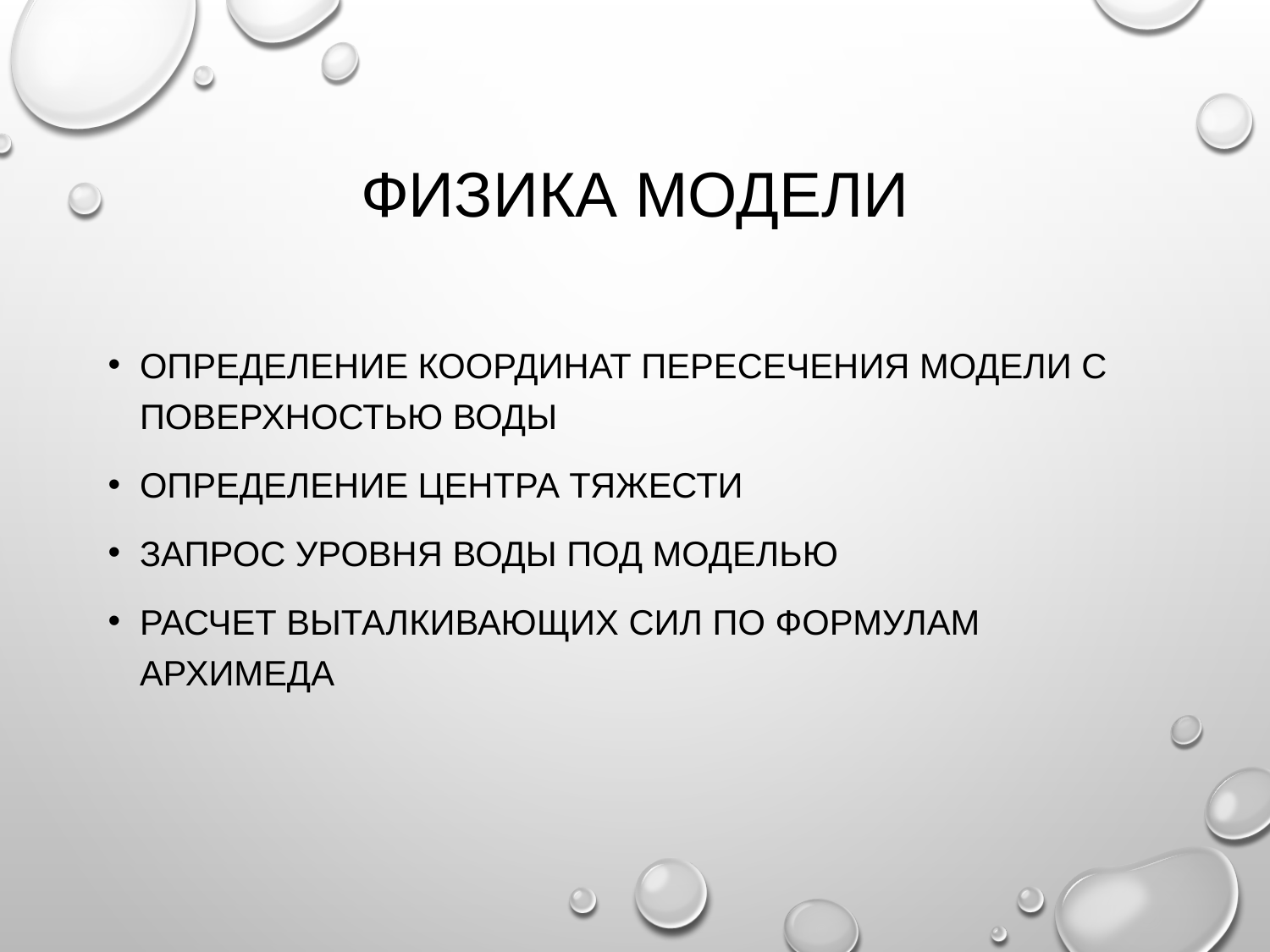

# Физика модели
Определение координат пересечения модели с поверхностью воды
определение центра тяжести
Запрос уровня воды под моделью
Расчет выталкивающих сил по формулам Архимеда